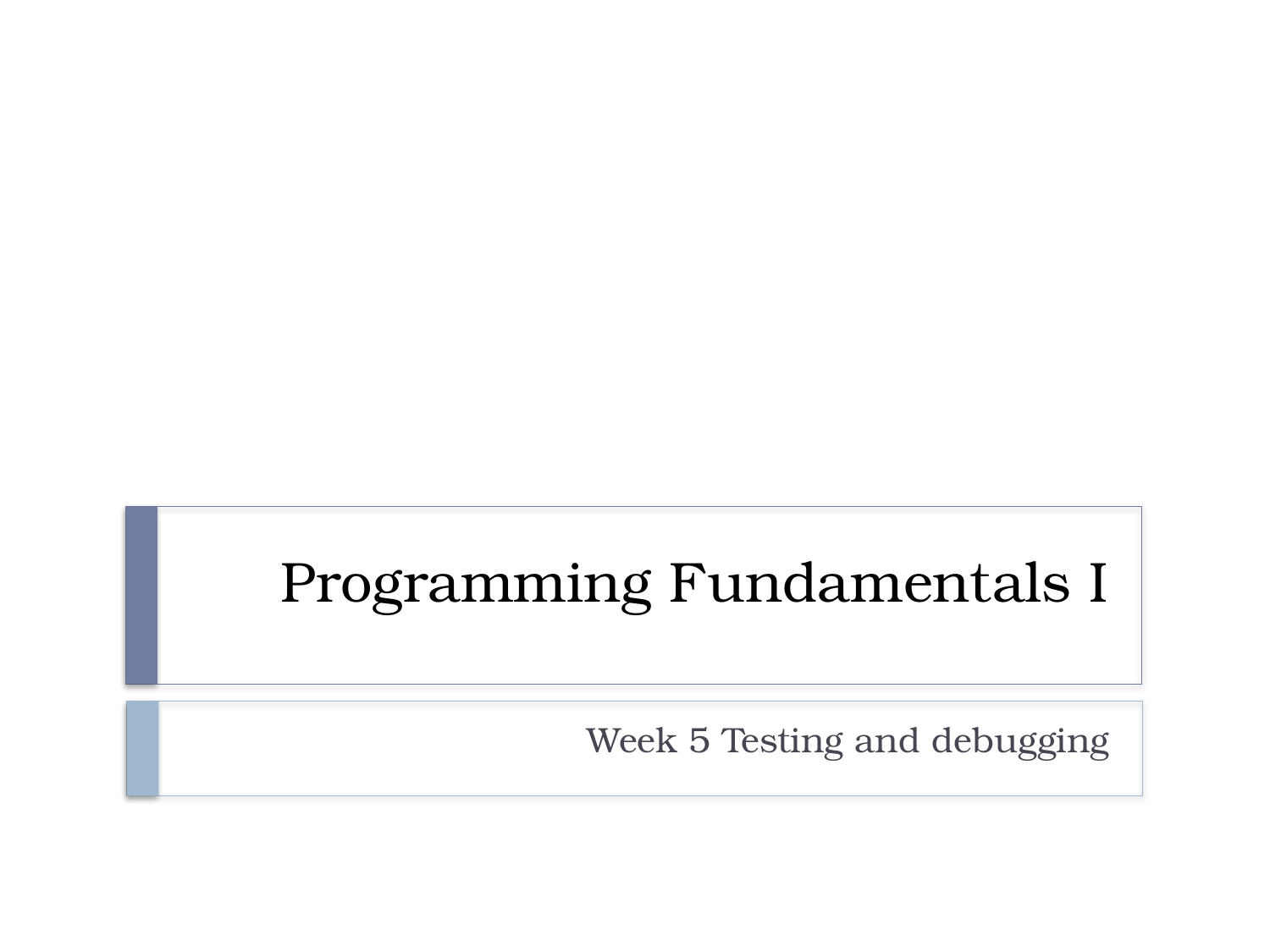

# Programming Fundamentals I
Week 5 Testing and debugging